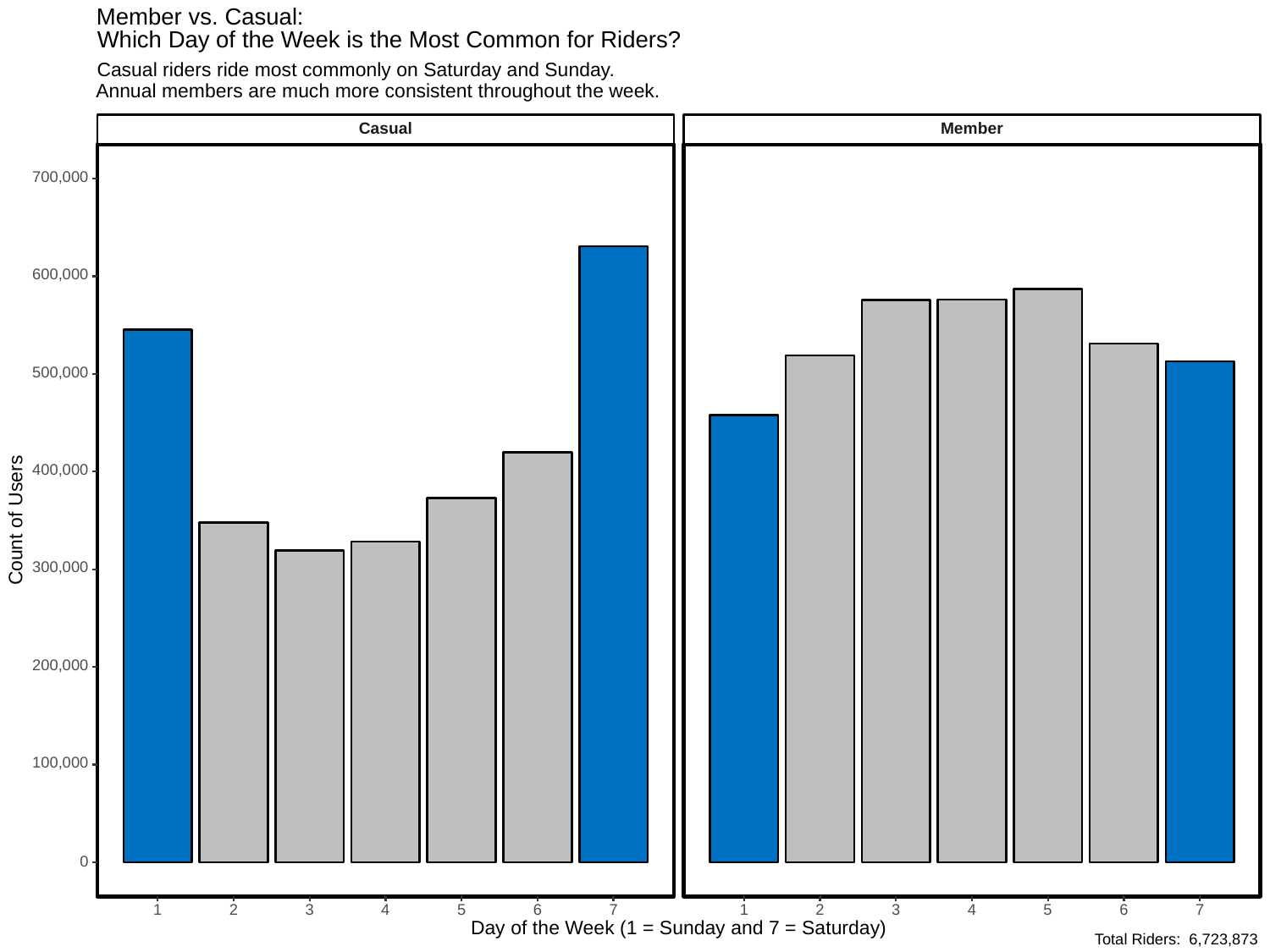

Member vs. Casual:
Which Day of the Week is the Most Common for Riders?
Casual riders ride most commonly on Saturday and Sunday.
Annual members are much more consistent throughout the week.

Casual
Member

700,000

600,000

500,000

400,000

Count of Users

300,000

200,000

100,000

0

3
3
6
6
1
2
1
2
5
5
4
4
7
7
Day of the Week (1 = Sunday and 7 = Saturday)
Total Riders:  6,723,873